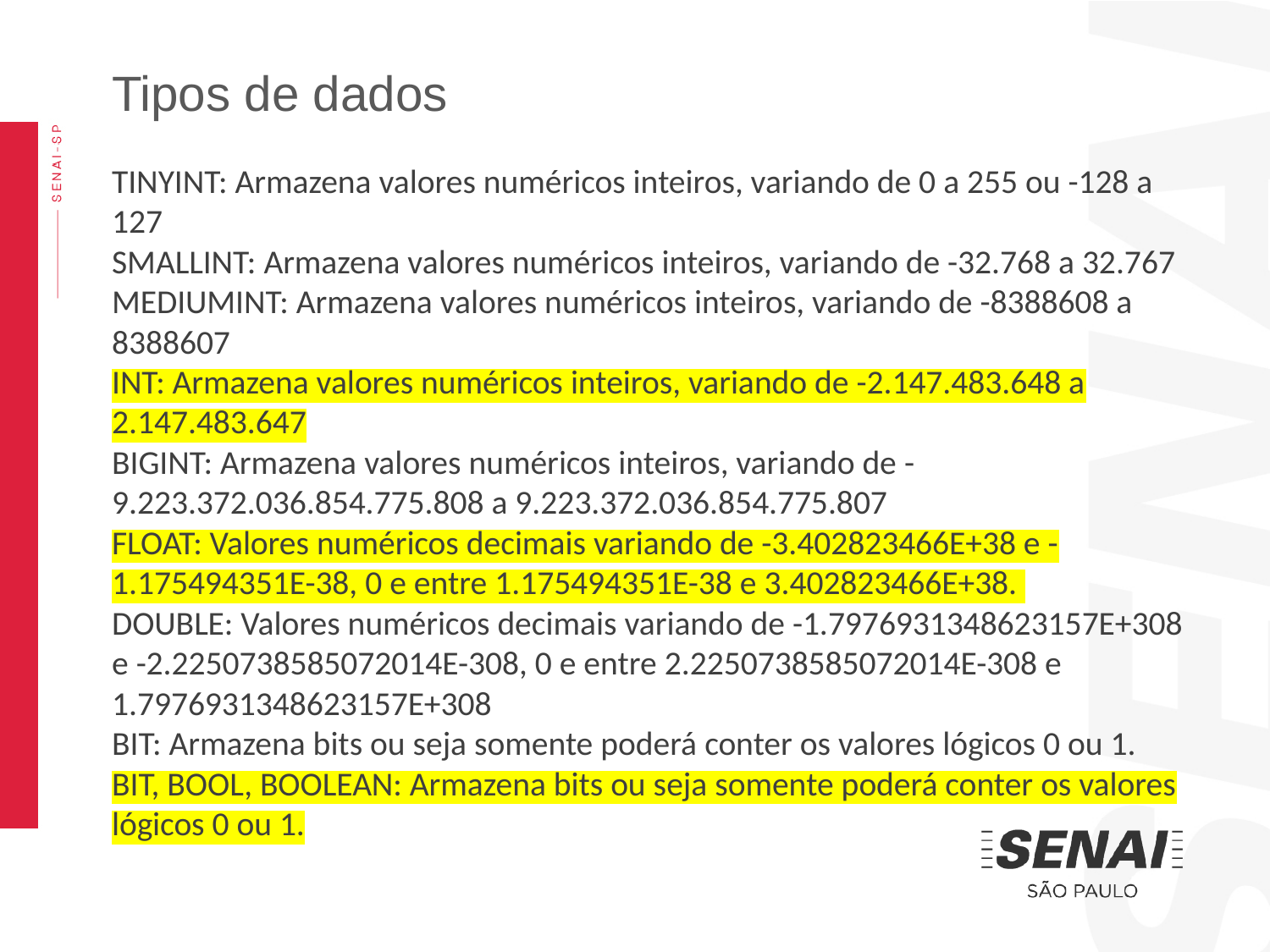

Tipos de dados
TINYINT: Armazena valores numéricos inteiros, variando de 0 a 255 ou -128 a 127
SMALLINT: Armazena valores numéricos inteiros, variando de -32.768 a 32.767
MEDIUMINT: Armazena valores numéricos inteiros, variando de -8388608 a 8388607
INT: Armazena valores numéricos inteiros, variando de -2.147.483.648 a 2.147.483.647
BIGINT: Armazena valores numéricos inteiros, variando de - 9.223.372.036.854.775.808 a 9.223.372.036.854.775.807
FLOAT: Valores numéricos decimais variando de -3.402823466E+38 e -1.175494351E-38, 0 e entre 1.175494351E-38 e 3.402823466E+38.
DOUBLE: Valores numéricos decimais variando de -1.7976931348623157E+308 e -2.2250738585072014E-308, 0 e entre 2.2250738585072014E-308 e 1.7976931348623157E+308
BIT: Armazena bits ou seja somente poderá conter os valores lógicos 0 ou 1.
BIT, BOOL, BOOLEAN: Armazena bits ou seja somente poderá conter os valores lógicos 0 ou 1.